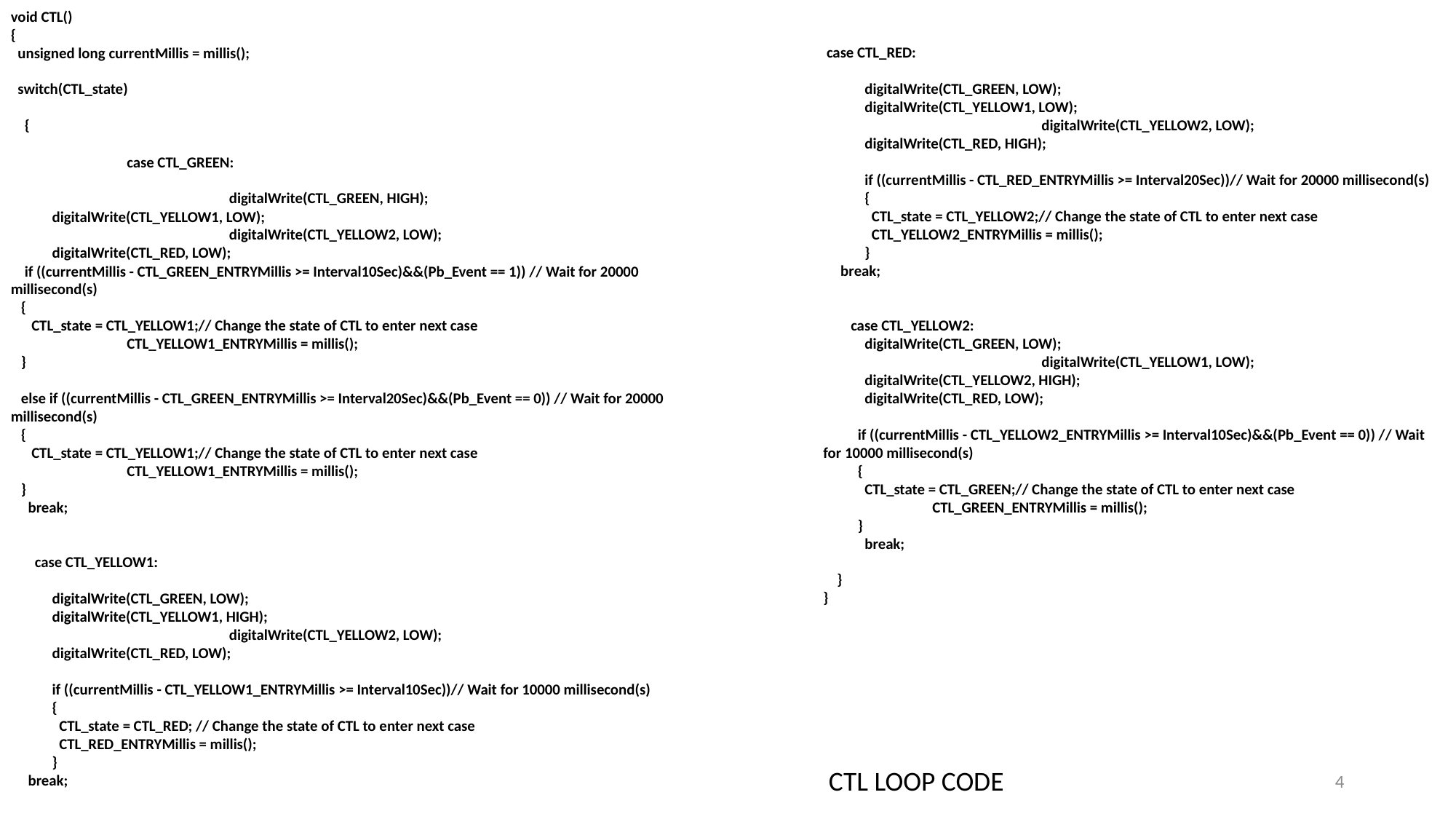

void CTL()
{
  unsigned long currentMillis = millis();

  switch(CTL_state)

    {

 	  case CTL_GREEN:

      		digitalWrite(CTL_GREEN, HIGH);
            digitalWrite(CTL_YELLOW1, LOW);
    		digitalWrite(CTL_YELLOW2, LOW);
            digitalWrite(CTL_RED, LOW);
    if ((currentMillis - CTL_GREEN_ENTRYMillis >= Interval10Sec)&&(Pb_Event == 1)) // Wait for 20000 millisecond(s)
   {
      CTL_state = CTL_YELLOW1;// Change the state of CTL to enter next case
   	  CTL_YELLOW1_ENTRYMillis = millis();
   }

   else if ((currentMillis - CTL_GREEN_ENTRYMillis >= Interval20Sec)&&(Pb_Event == 0)) // Wait for 20000 millisecond(s)
   {
      CTL_state = CTL_YELLOW1;// Change the state of CTL to enter next case
   	  CTL_YELLOW1_ENTRYMillis = millis();
   }
     break;

       case CTL_YELLOW1:

            digitalWrite(CTL_GREEN, LOW);
            digitalWrite(CTL_YELLOW1, HIGH);
    		digitalWrite(CTL_YELLOW2, LOW);
            digitalWrite(CTL_RED, LOW);

            if ((currentMillis - CTL_YELLOW1_ENTRYMillis >= Interval10Sec))// Wait for 10000 millisecond(s)
            {
              CTL_state = CTL_RED; // Change the state of CTL to enter next case
              CTL_RED_ENTRYMillis = millis();
            }
     break;
 case CTL_RED:

            digitalWrite(CTL_GREEN, LOW);
            digitalWrite(CTL_YELLOW1, LOW);
    		digitalWrite(CTL_YELLOW2, LOW);
            digitalWrite(CTL_RED, HIGH);

            if ((currentMillis - CTL_RED_ENTRYMillis >= Interval20Sec))// Wait for 20000 millisecond(s)
            {
              CTL_state = CTL_YELLOW2;// Change the state of CTL to enter next case
              CTL_YELLOW2_ENTRYMillis = millis();
            }
     break;

        case CTL_YELLOW2:
            digitalWrite(CTL_GREEN, LOW);
    		digitalWrite(CTL_YELLOW1, LOW);
            digitalWrite(CTL_YELLOW2, HIGH);
            digitalWrite(CTL_RED, LOW);

          if ((currentMillis - CTL_YELLOW2_ENTRYMillis >= Interval10Sec)&&(Pb_Event == 0)) // Wait for 10000 millisecond(s)
          {
            CTL_state = CTL_GREEN;// Change the state of CTL to enter next case
          	CTL_GREEN_ENTRYMillis = millis();
          }
            break;

    }
}
CTL LOOP CODE
4